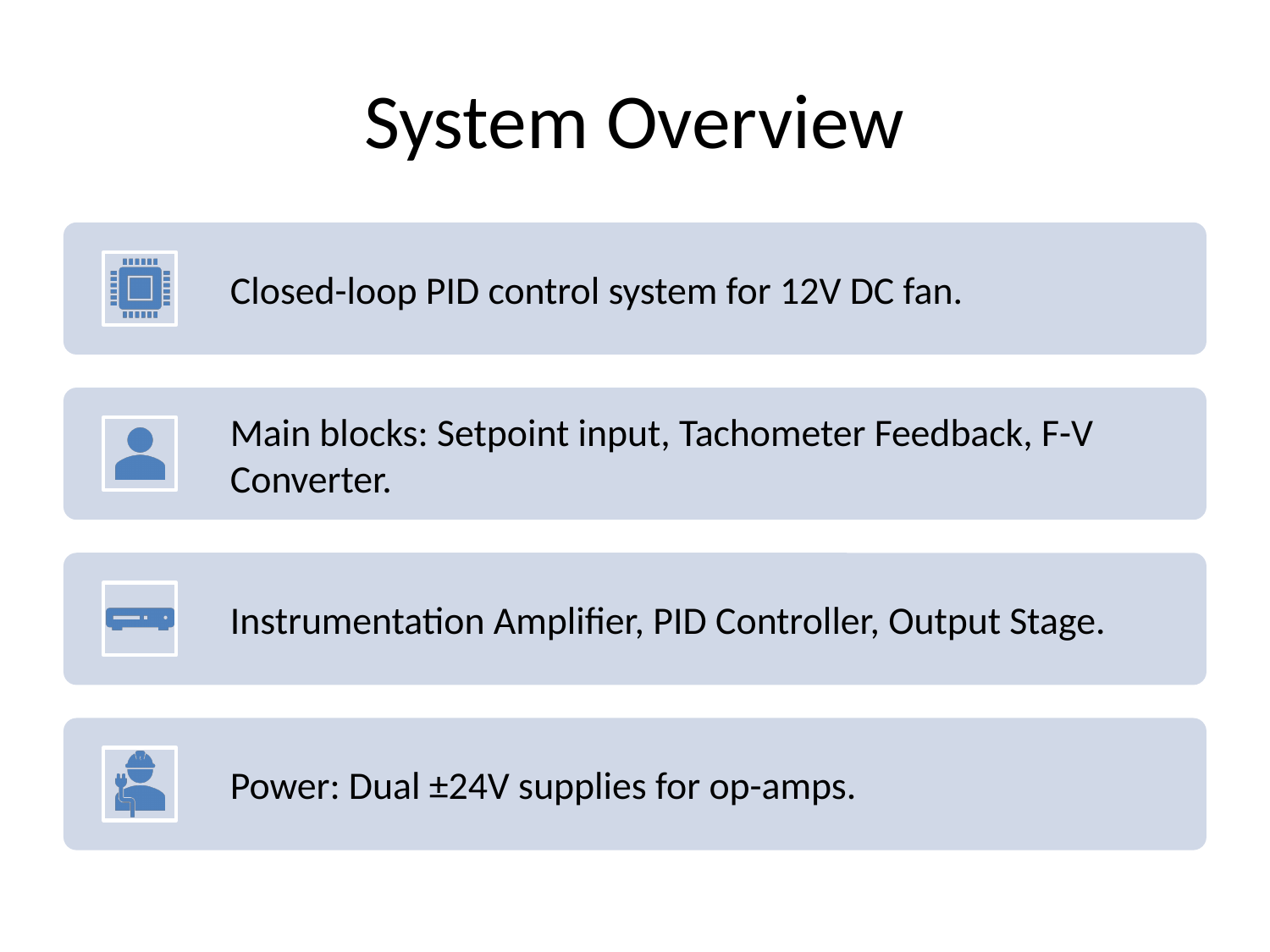

# System Overview
Closed-loop PID control system for 12V DC fan.
Main blocks: Setpoint input, Tachometer Feedback, F-V Converter.
Instrumentation Amplifier, PID Controller, Output Stage.
Power: Dual ±24V supplies for op-amps.